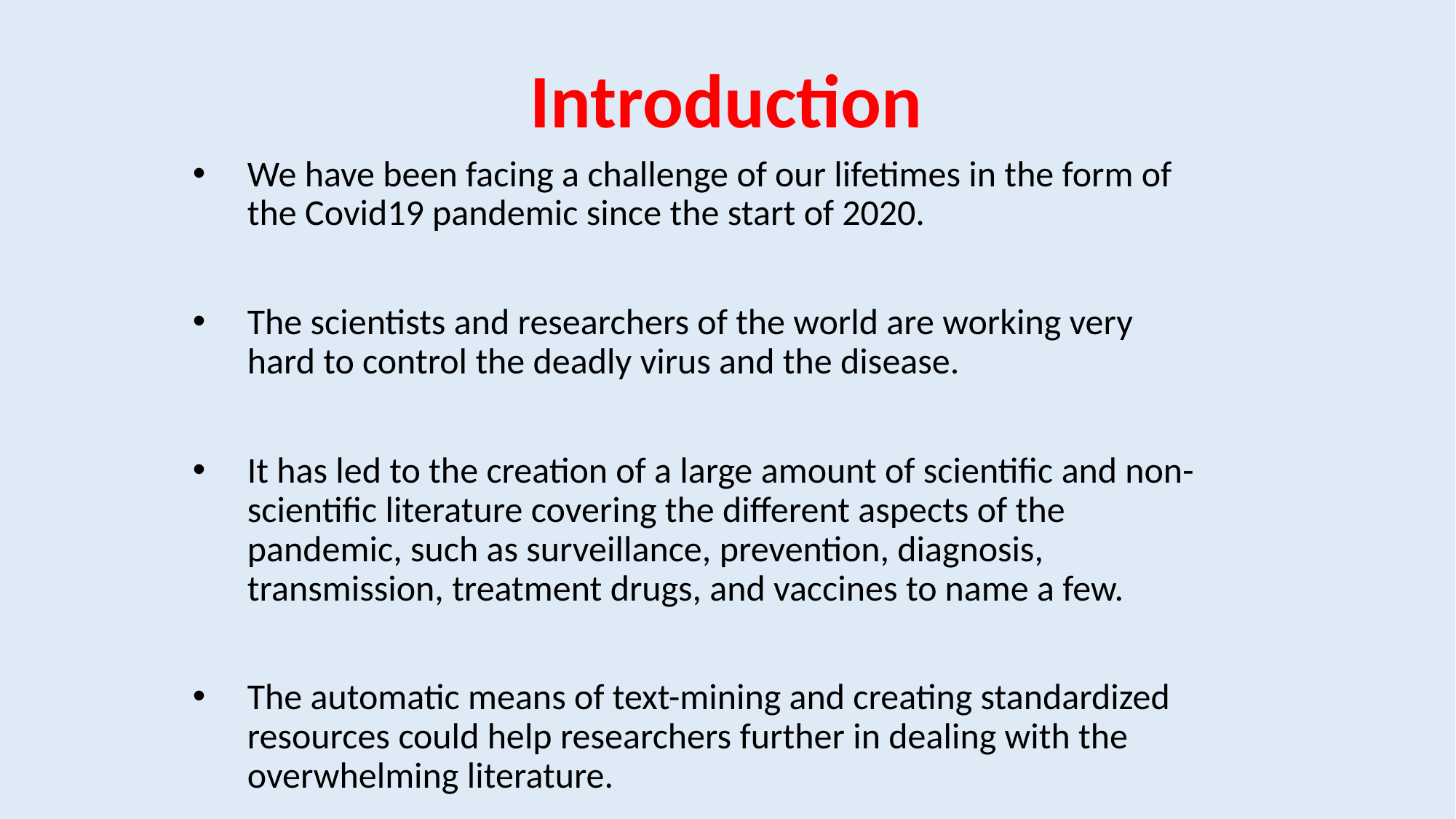

# Introduction
We have been facing a challenge of our lifetimes in the form of the Covid19 pandemic since the start of 2020.

The scientists and researchers of the world are working very hard to control the deadly virus and the disease.

It has led to the creation of a large amount of scientific and non-scientific literature covering the different aspects of the pandemic, such as surveillance, prevention, diagnosis, transmission, treatment drugs, and vaccines to name a few.

The automatic means of text-mining and creating standardized resources could help researchers further in dealing with the overwhelming literature.